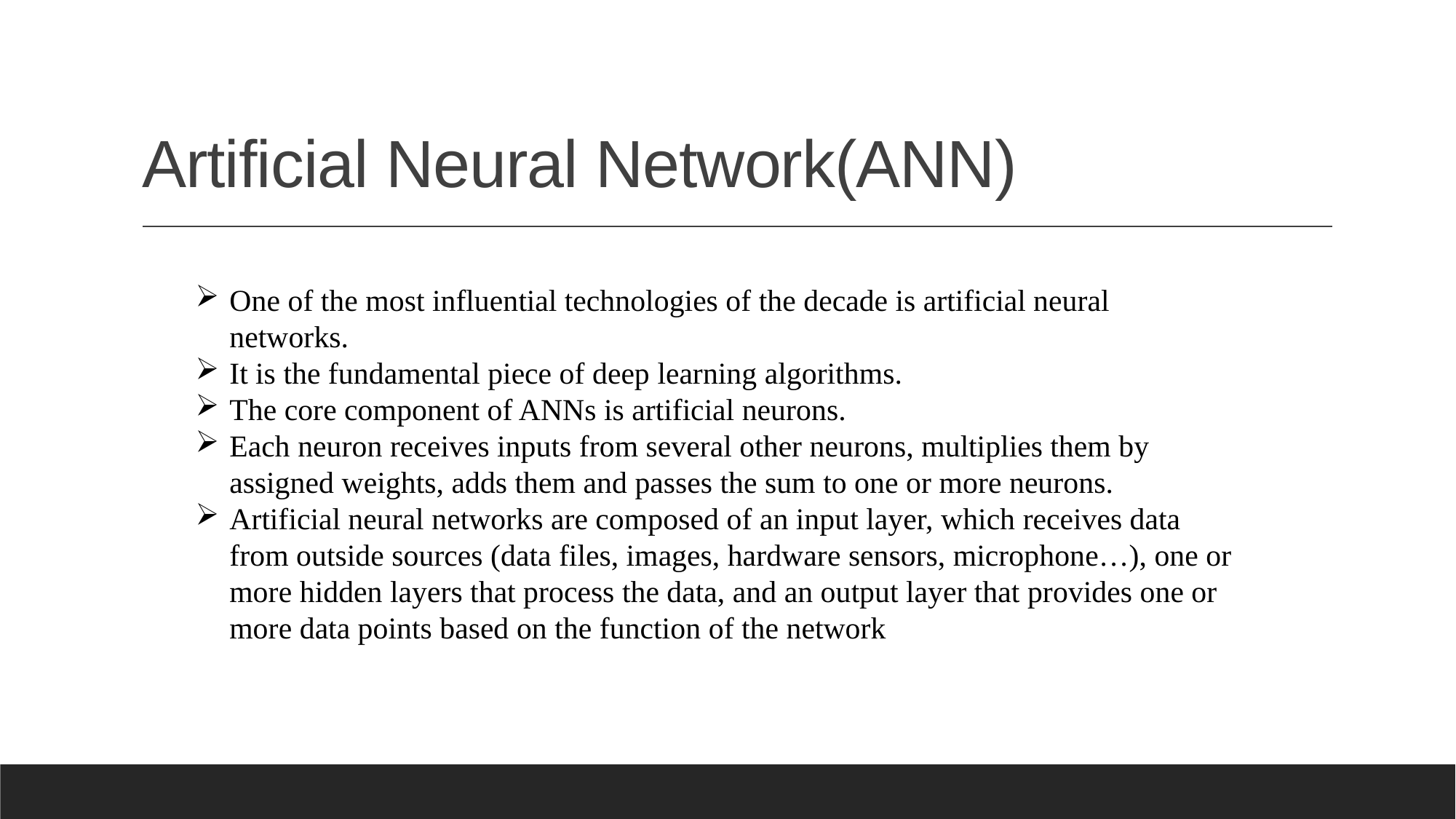

# Artificial Neural Network(ANN)
One of the most influential technologies of the decade is artificial neural networks.
It is the fundamental piece of deep learning algorithms.
The core component of ANNs is artificial neurons.
Each neuron receives inputs from several other neurons, multiplies them by assigned weights, adds them and passes the sum to one or more neurons.
Artificial neural networks are composed of an input layer, which receives data from outside sources (data files, images, hardware sensors, microphone…), one or more hidden layers that process the data, and an output layer that provides one or more data points based on the function of the network